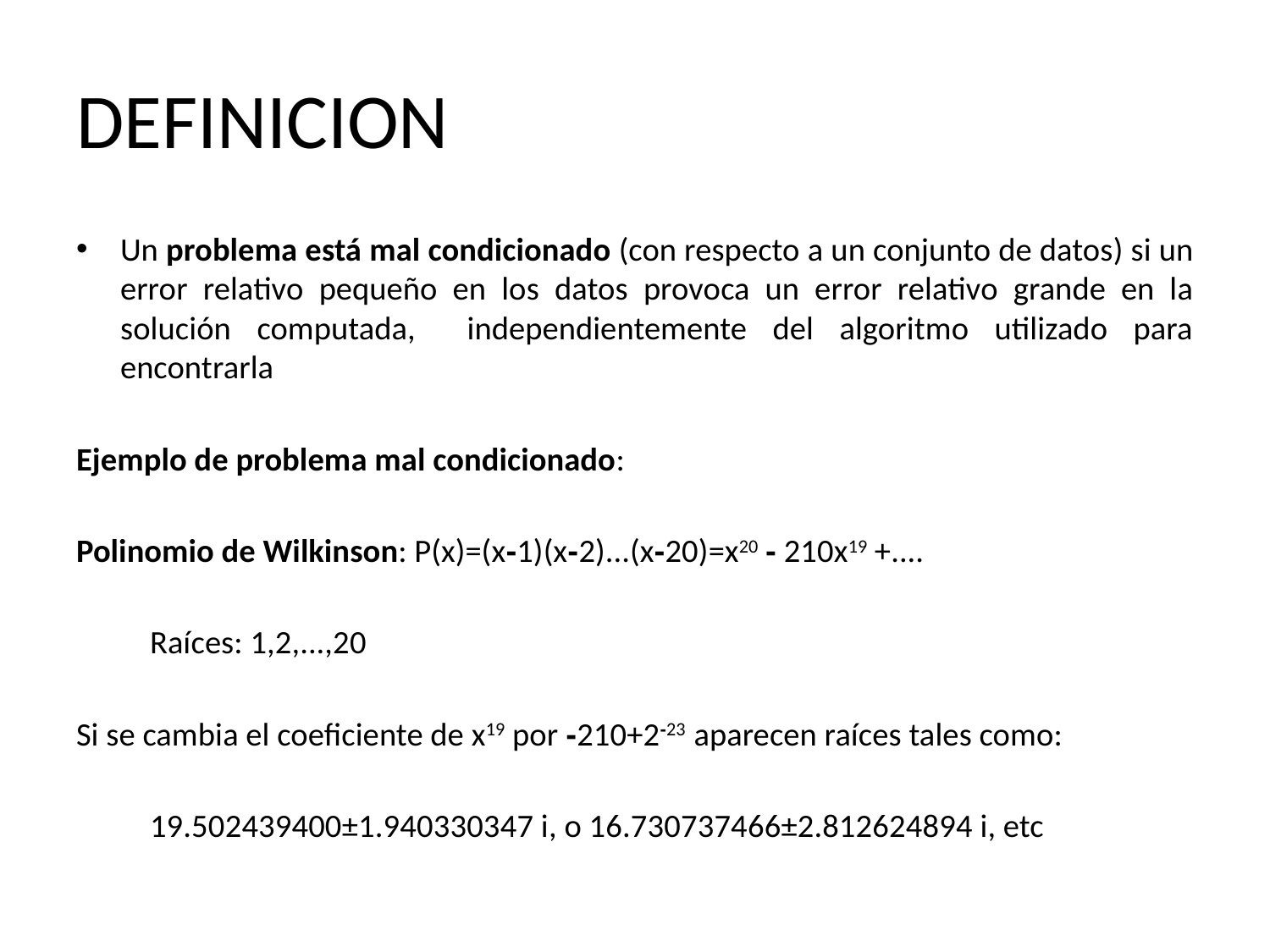

# DEFINICION
Un problema está mal condicionado (con respecto a un conjunto de datos) si un error relativo pequeño en los datos provoca un error relativo grande en la solución computada,  independientemente del algoritmo utilizado para encontrarla

Ejemplo de problema mal condicionado:

Polinomio de Wilkinson: P(x)=(x‐1)(x‐2)...(x‐20)=x20 ‐ 210x19 +....

			Raíces: 1,2,...,20

Si se cambia el coeficiente de x19 por ‐210+2‐23  aparecen raíces tales como:

	19.502439400±1.940330347 i, o 16.730737466±2.812624894 i, etc